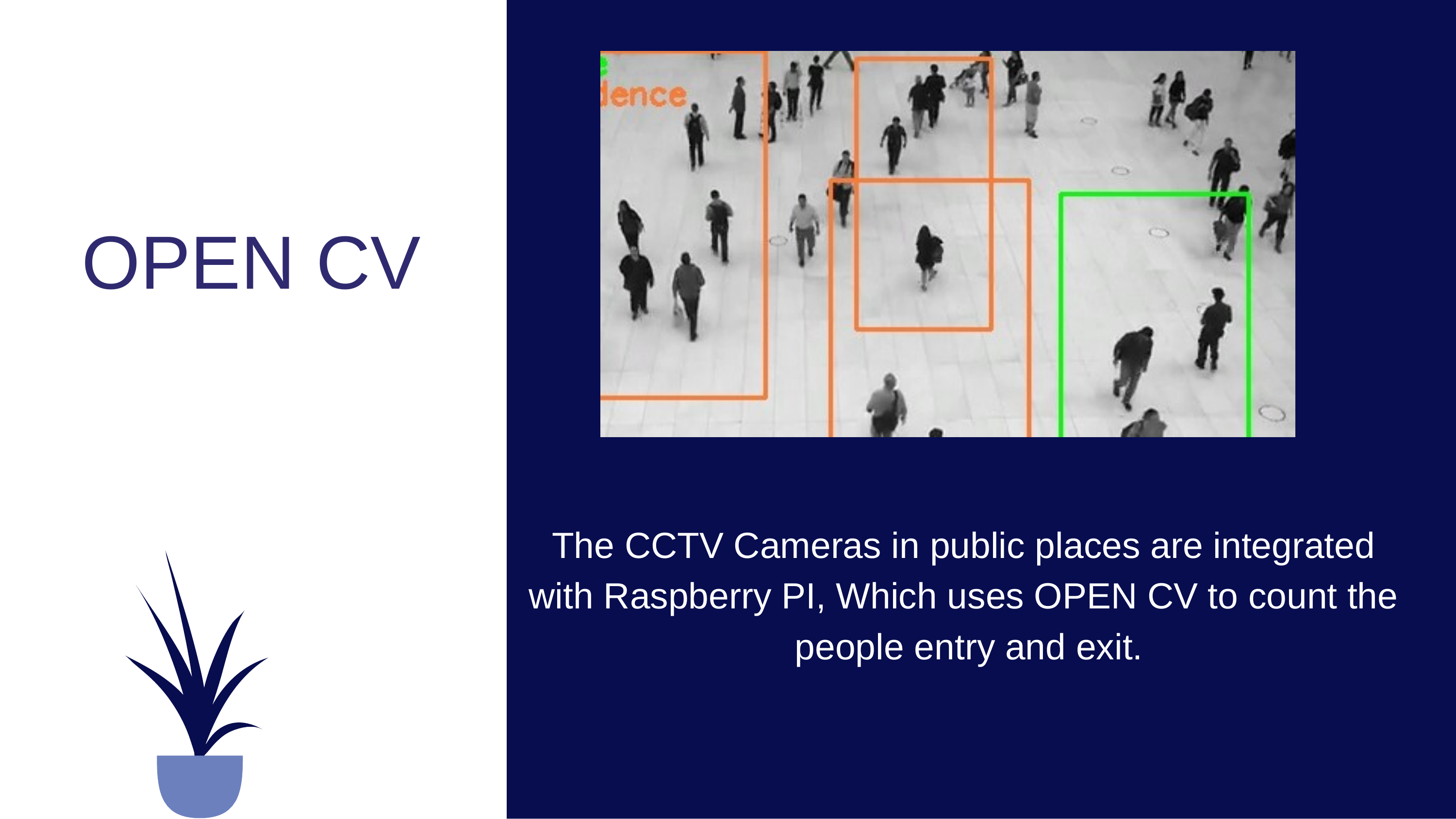

OPEN CV
The CCTV Cameras in public places are integrated  with Raspberry PI, Which uses OPEN CV to count the  people entry and exit.